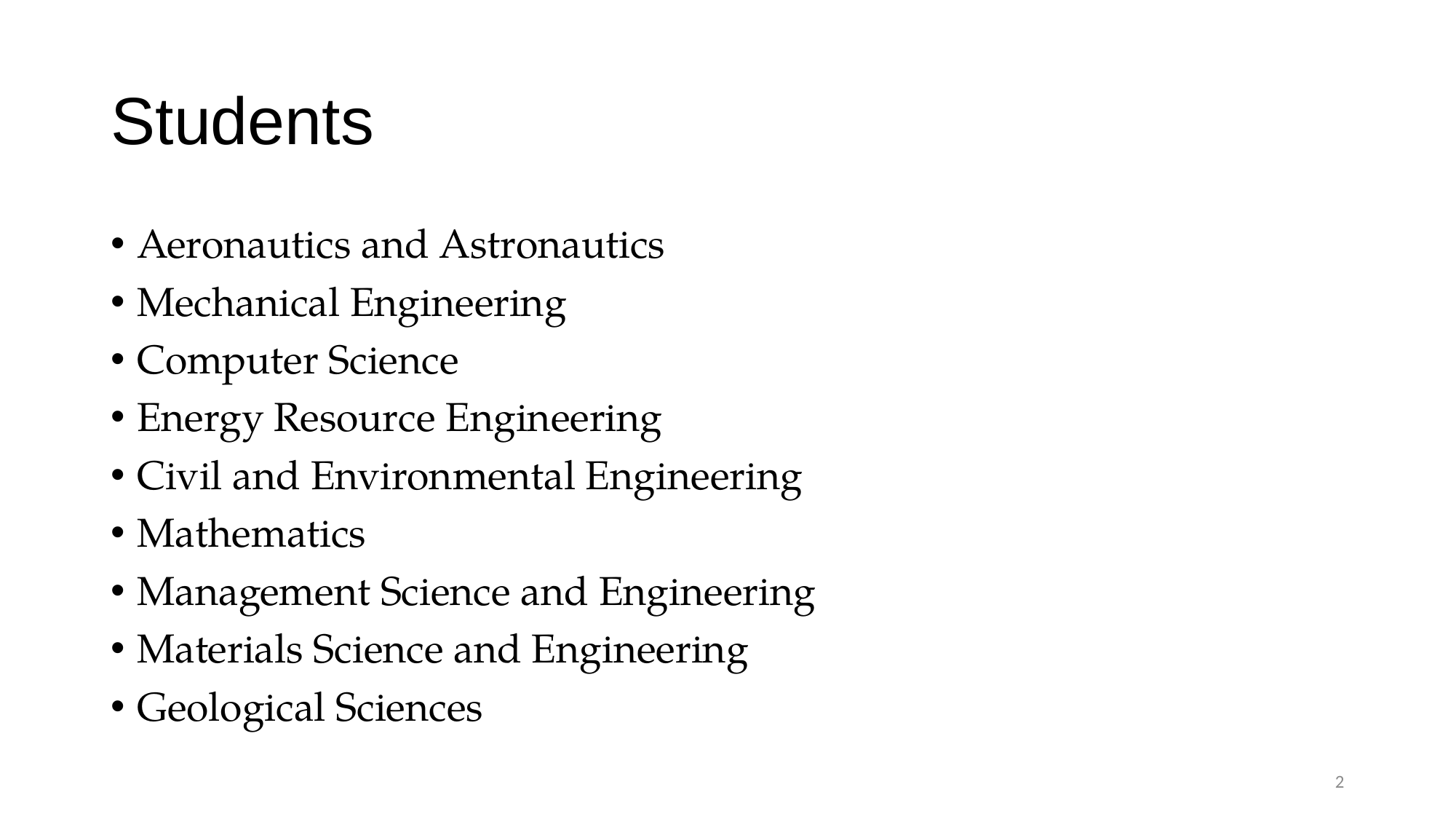

# Students
Aeronautics and Astronautics
Mechanical Engineering
Computer Science
Energy Resource Engineering
Civil and Environmental Engineering
Mathematics
Management Science and Engineering
Materials Science and Engineering
Geological Sciences

2